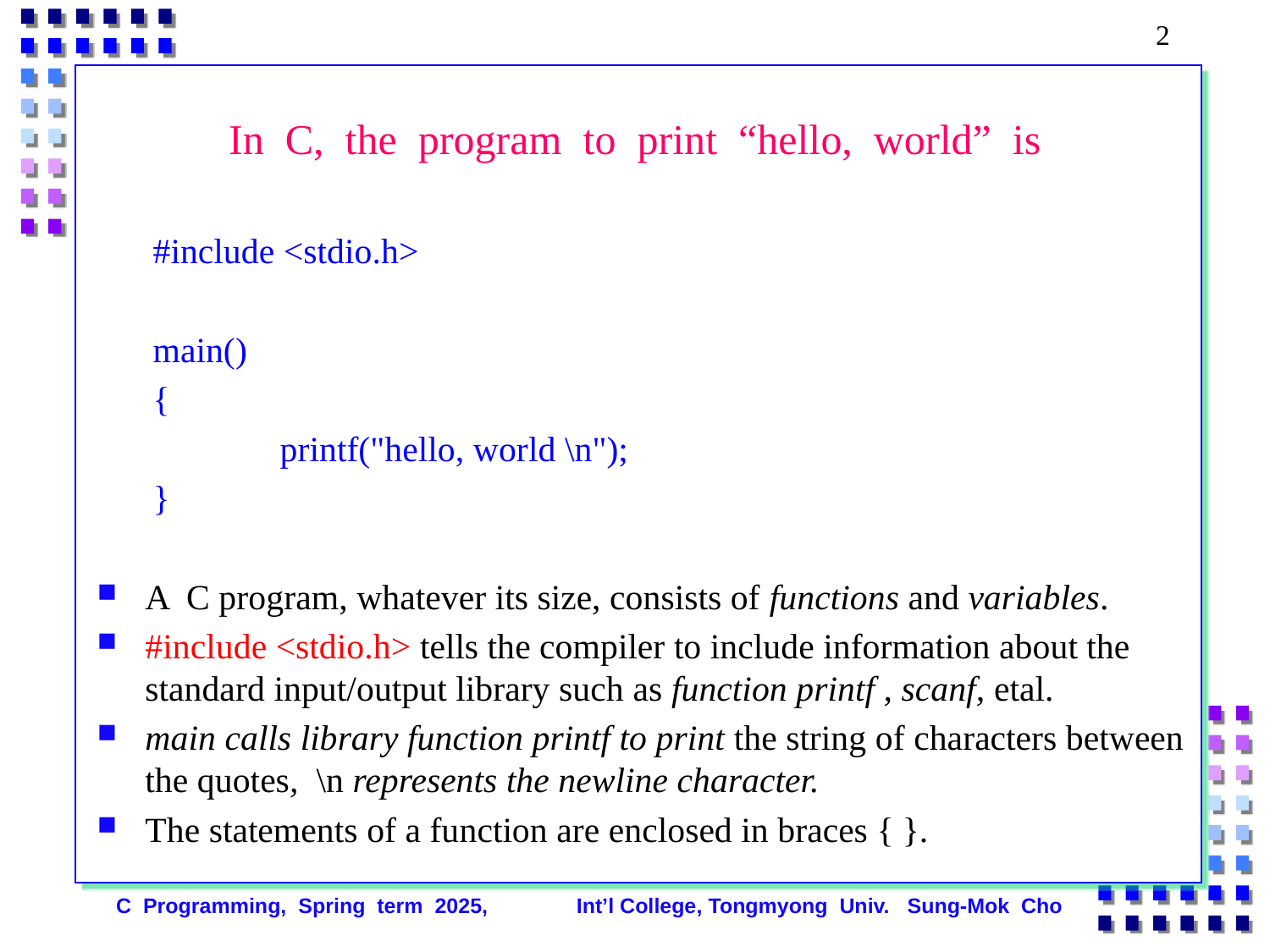

# In  C,  the  program  to  print  “hello,  world”  is
#include <stdio.h>

main()
{
	printf("hello, world \n");
}

A  C program, whatever its size, consists of functions and variables.
#include <stdio.h> tells the compiler to include information about the standard input/output library such as function printf , scanf, etal.
main calls library function printf to print the string of characters between the quotes,  \n represents the newline character.
The statements of a function are enclosed in braces { }.
C  Programming,  Spring  term  2025,               Int’l College, Tongmyong  Univ.   Sung-Mok  Cho